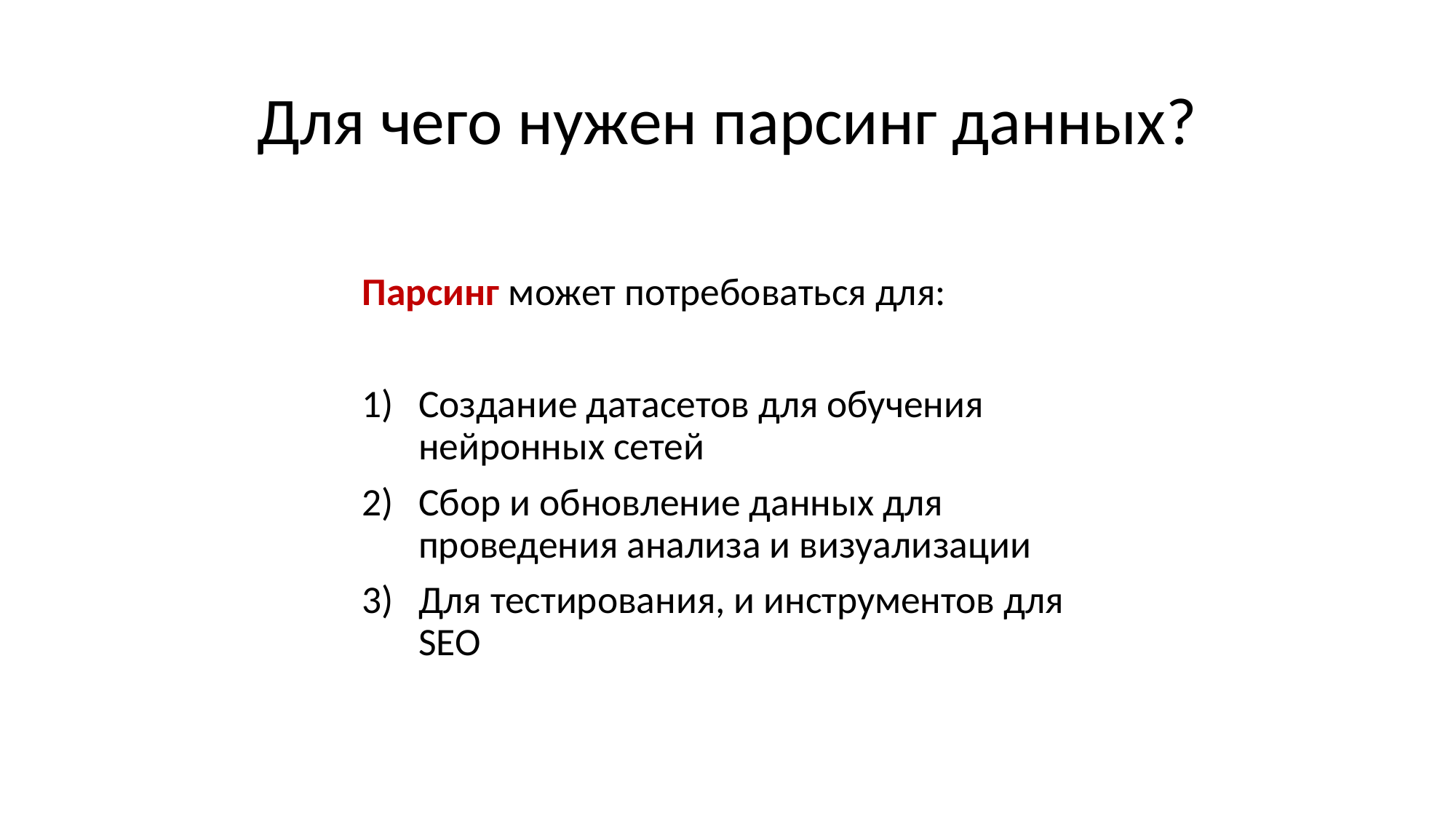

# Для чего нужен парсинг данных?
Парсинг может потребоваться для:

Создание датасетов для обучения нейронных сетей
Сбор и обновление данных для проведения анализа и визуализации
Для тестирования, и инструментов для SEO